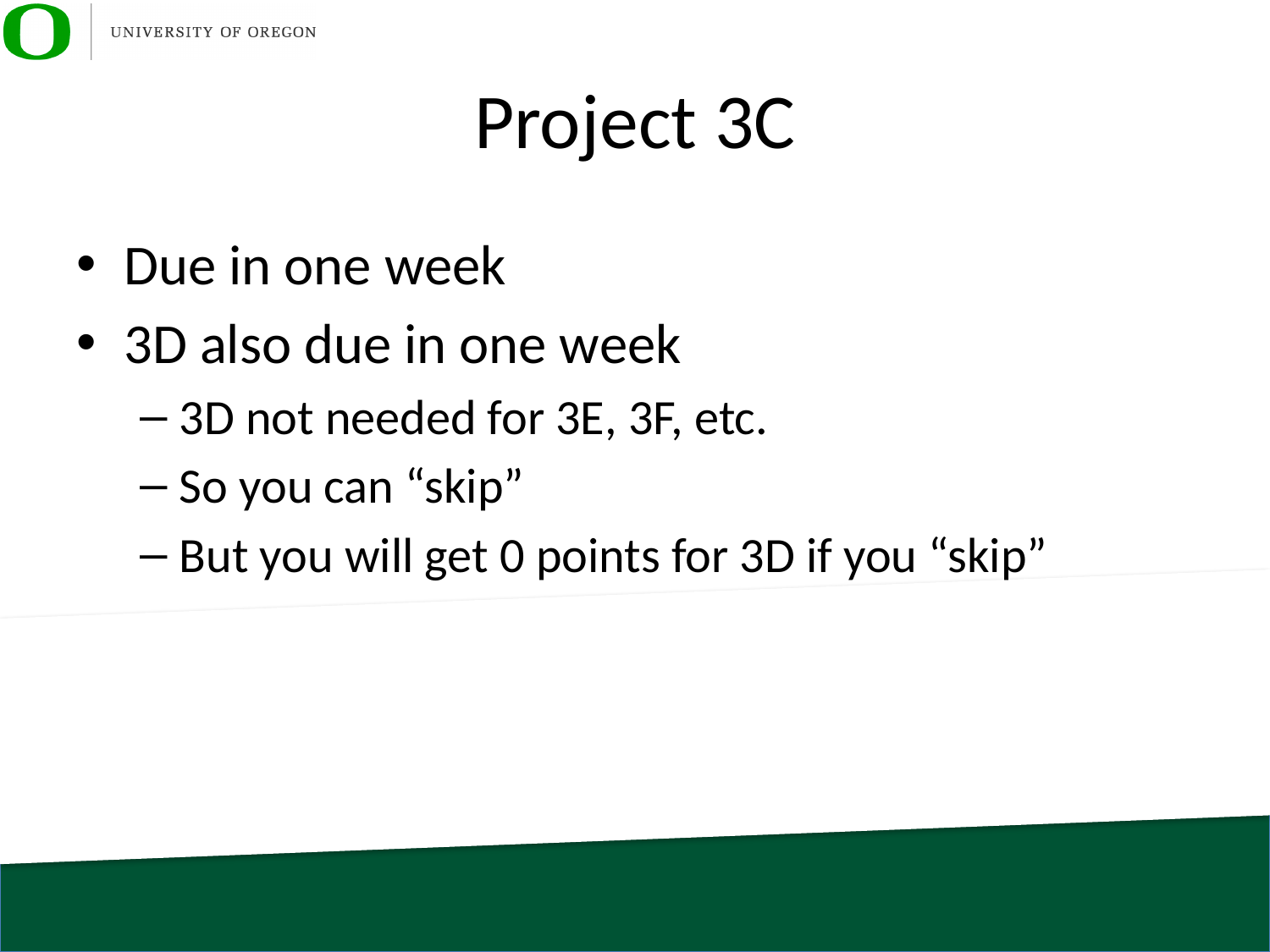

# Project 3C
Due in one week
3D also due in one week
3D not needed for 3E, 3F, etc.
So you can “skip”
But you will get 0 points for 3D if you “skip”